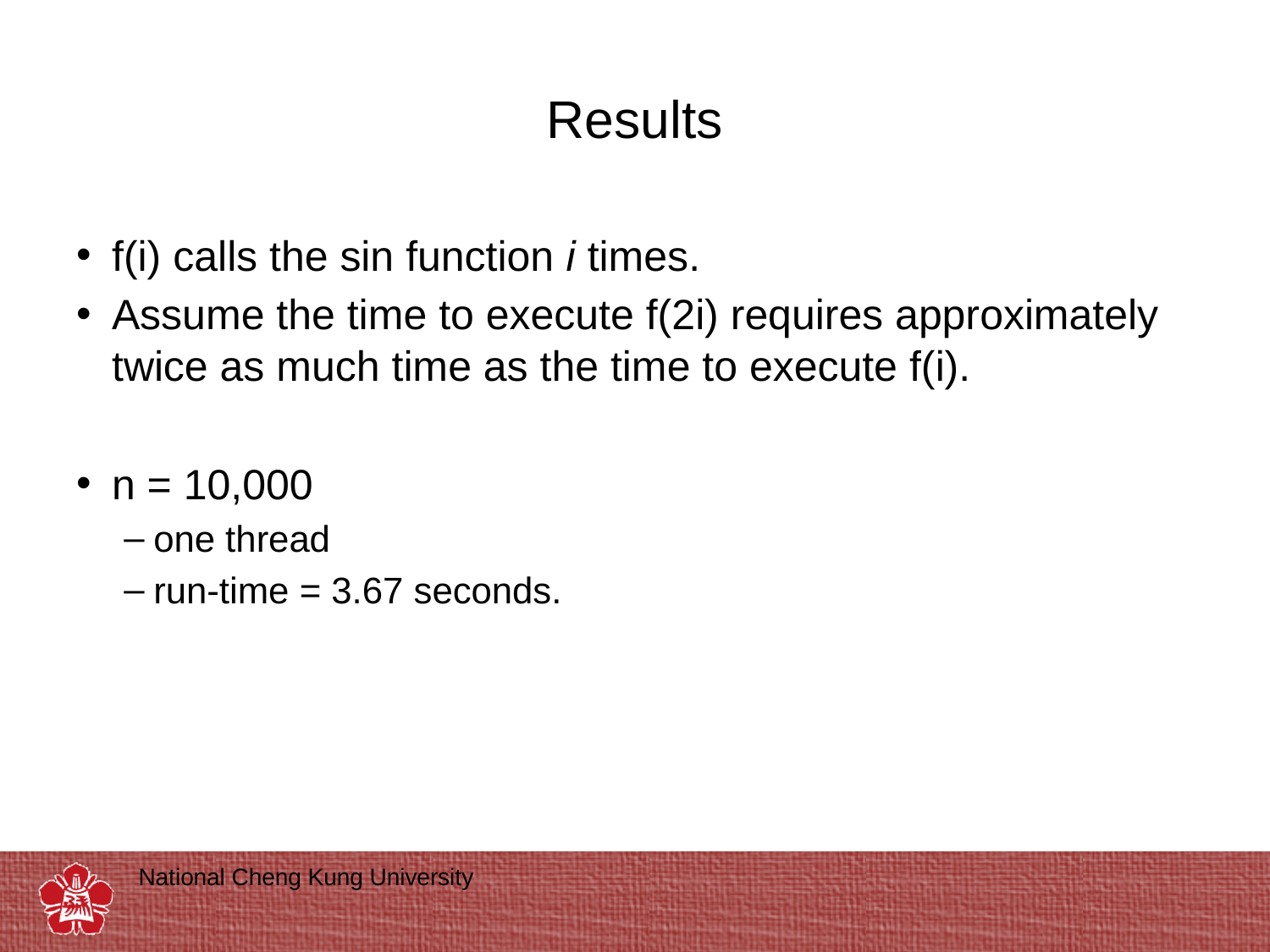

# Results
f(i) calls the sin function i times.
Assume the time to execute f(2i) requires approximately twice as much time as the time to execute f(i).

n = 10,000
one thread
run-time = 3.67 seconds.